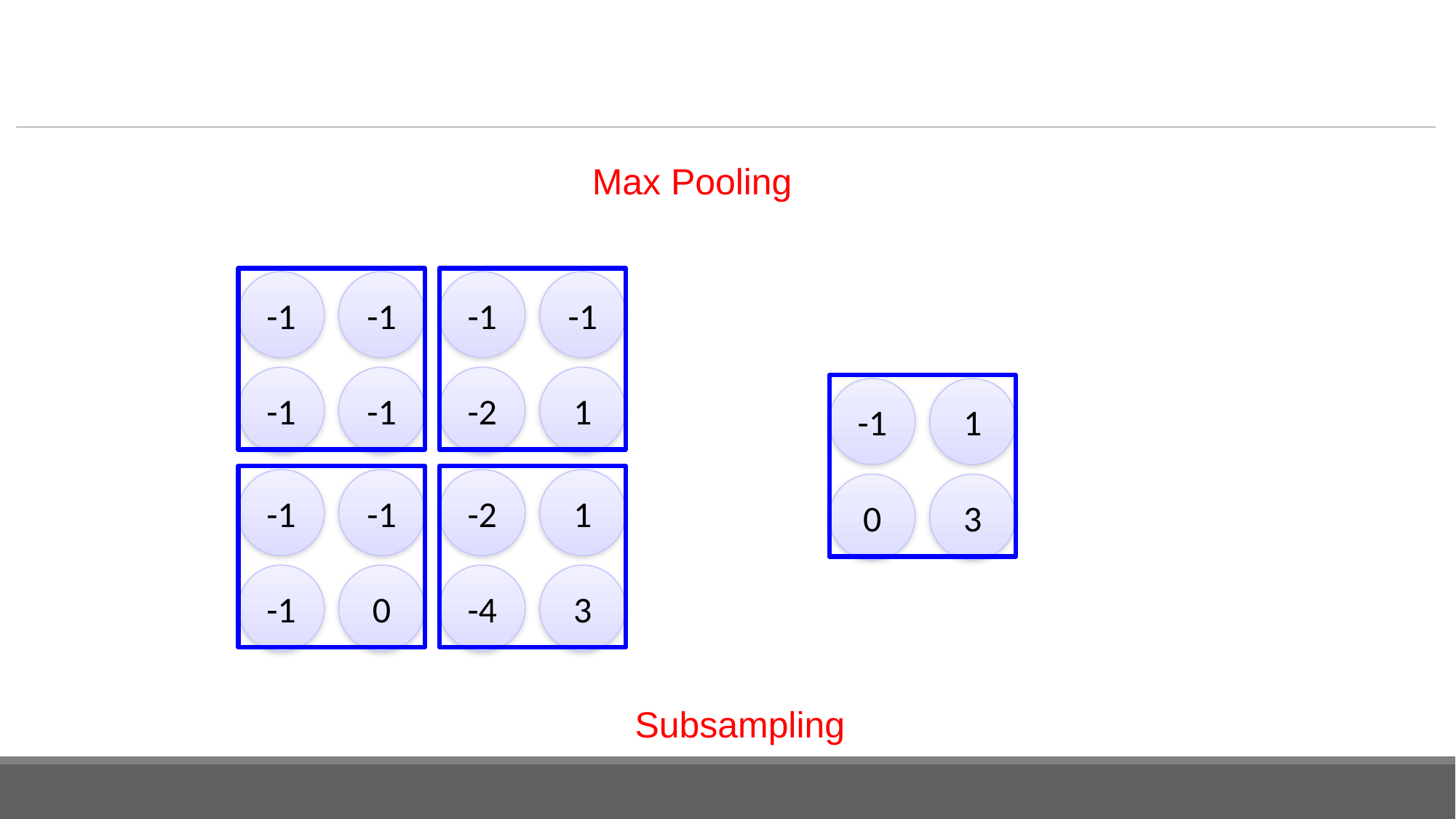

Max Pooling

-1
-1
-1
-1
-1
-1
-2
1

-1
1

-1
-1
-2
1
0
3
-1
0
-4
3
Subsampling